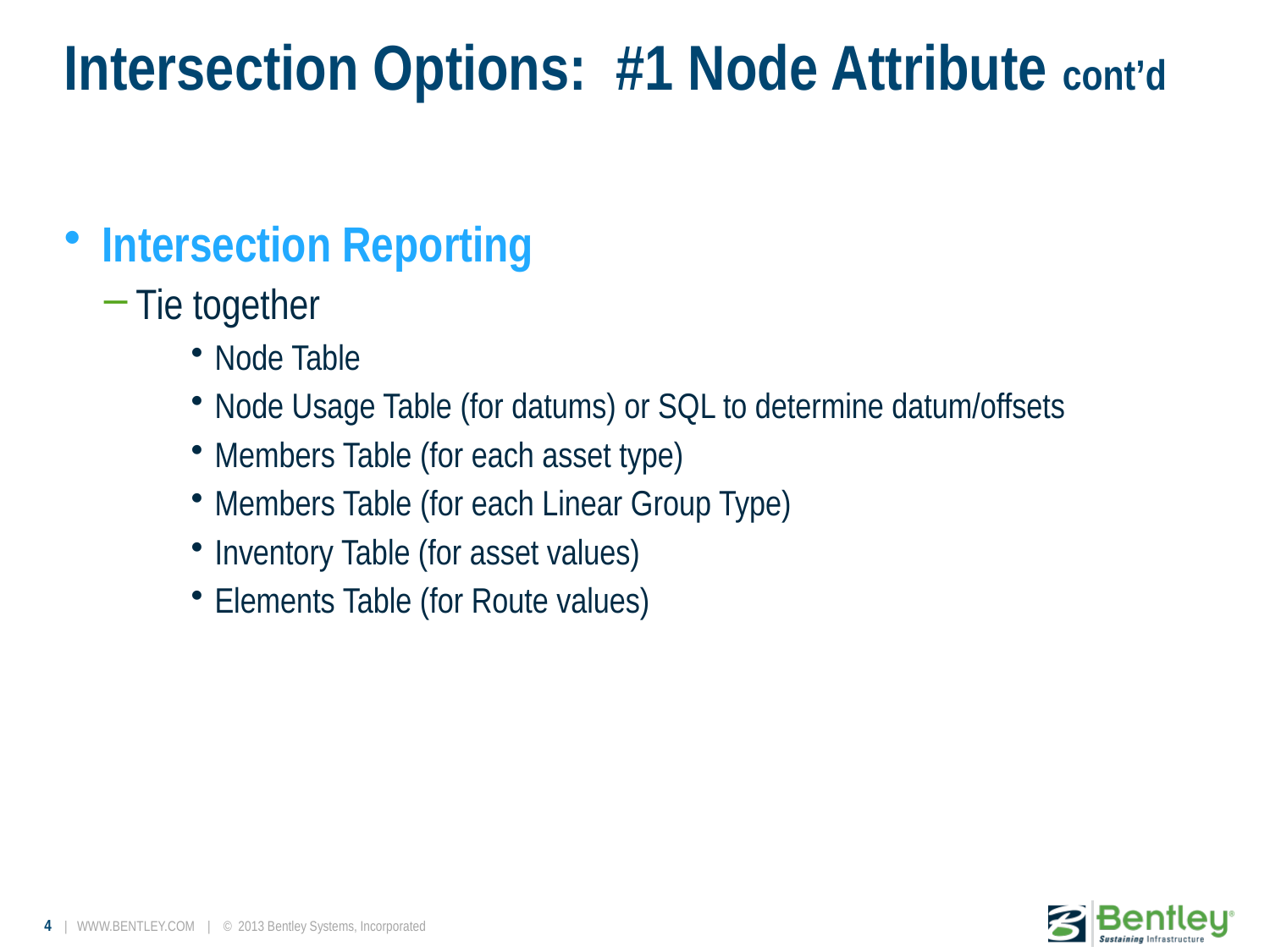

# Intersection Options:  #1 Node Attribute cont’d
Intersection Reporting
Tie together
Node Table
Node Usage Table (for datums) or SQL to determine datum/offsets
Members Table (for each asset type)
Members Table (for each Linear Group Type)
Inventory Table (for asset values)
Elements Table (for Route values)